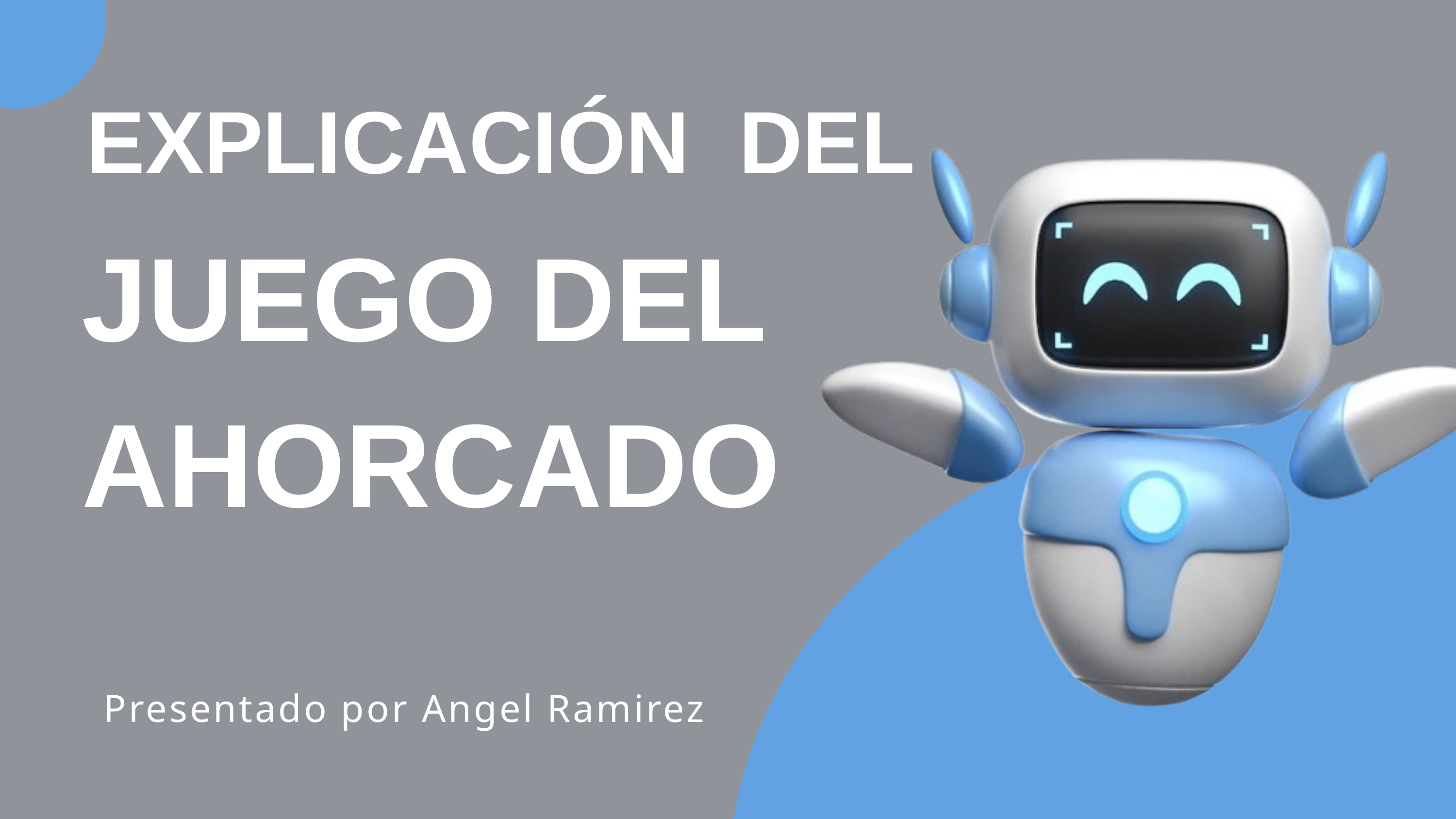

EXPLICACIÓN  DEL
JUEGO DEL AHORCADO

Presentado por Angel Ramirez